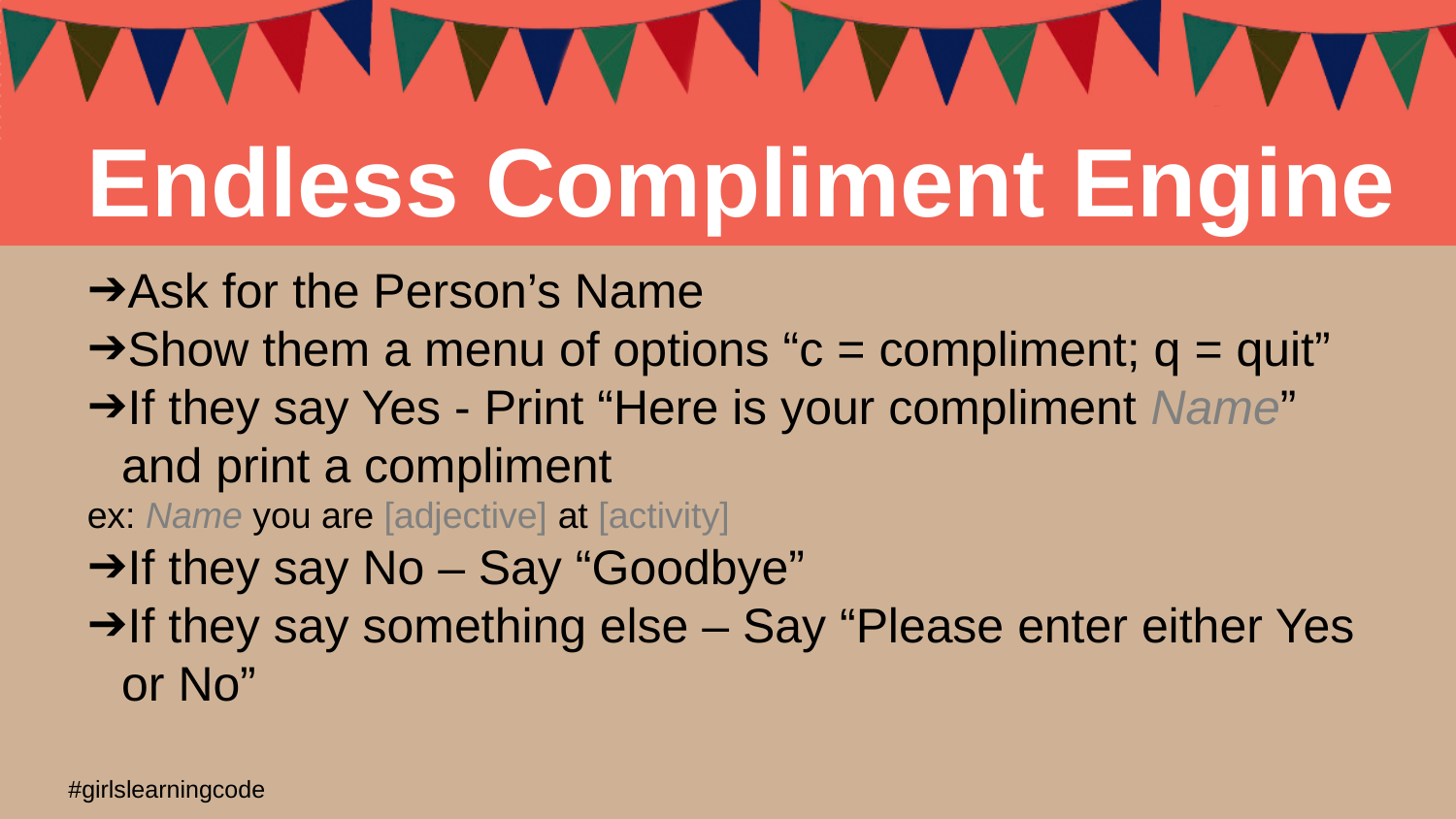

Endless Compliment Engine
Ask for the Person’s Name
Show them a menu of options “c = compliment; q = quit”
If they say Yes - Print “Here is your compliment Name” and print a compliment
ex: Name you are [adjective] at [activity]
If they say No – Say “Goodbye”
If they say something else – Say “Please enter either Yes or No”

Print a compliment
ex: Name you are [adjective] at [activity]